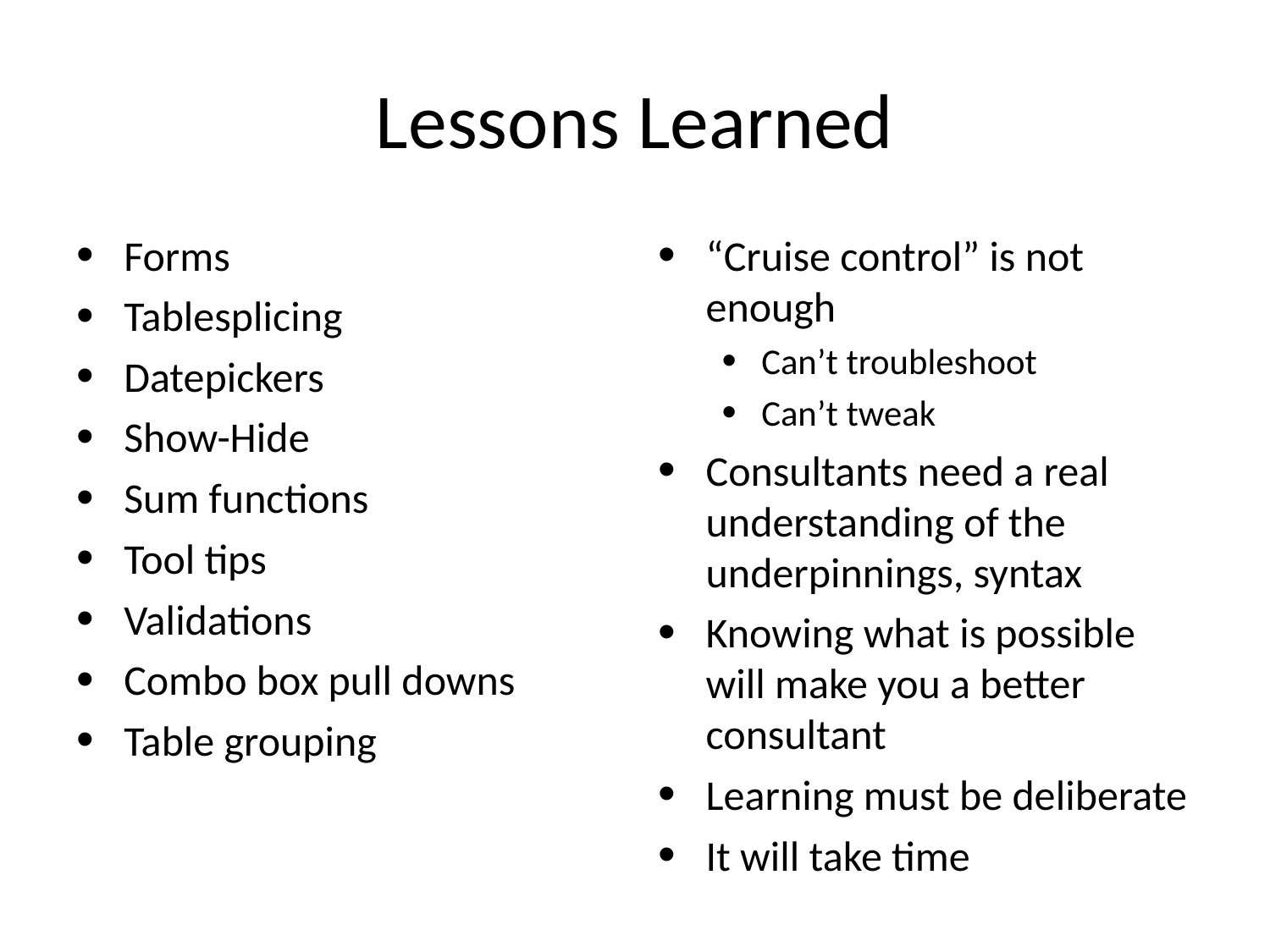

# Lessons Learned
Forms
Tablesplicing
Datepickers
Show-Hide
Sum functions
Tool tips
Validations
Combo box pull downs
Table grouping
“Cruise control” is not enough
Can’t troubleshoot
Can’t tweak
Consultants need a real understanding of the underpinnings, syntax
Knowing what is possible will make you a better consultant
Learning must be deliberate
It will take time